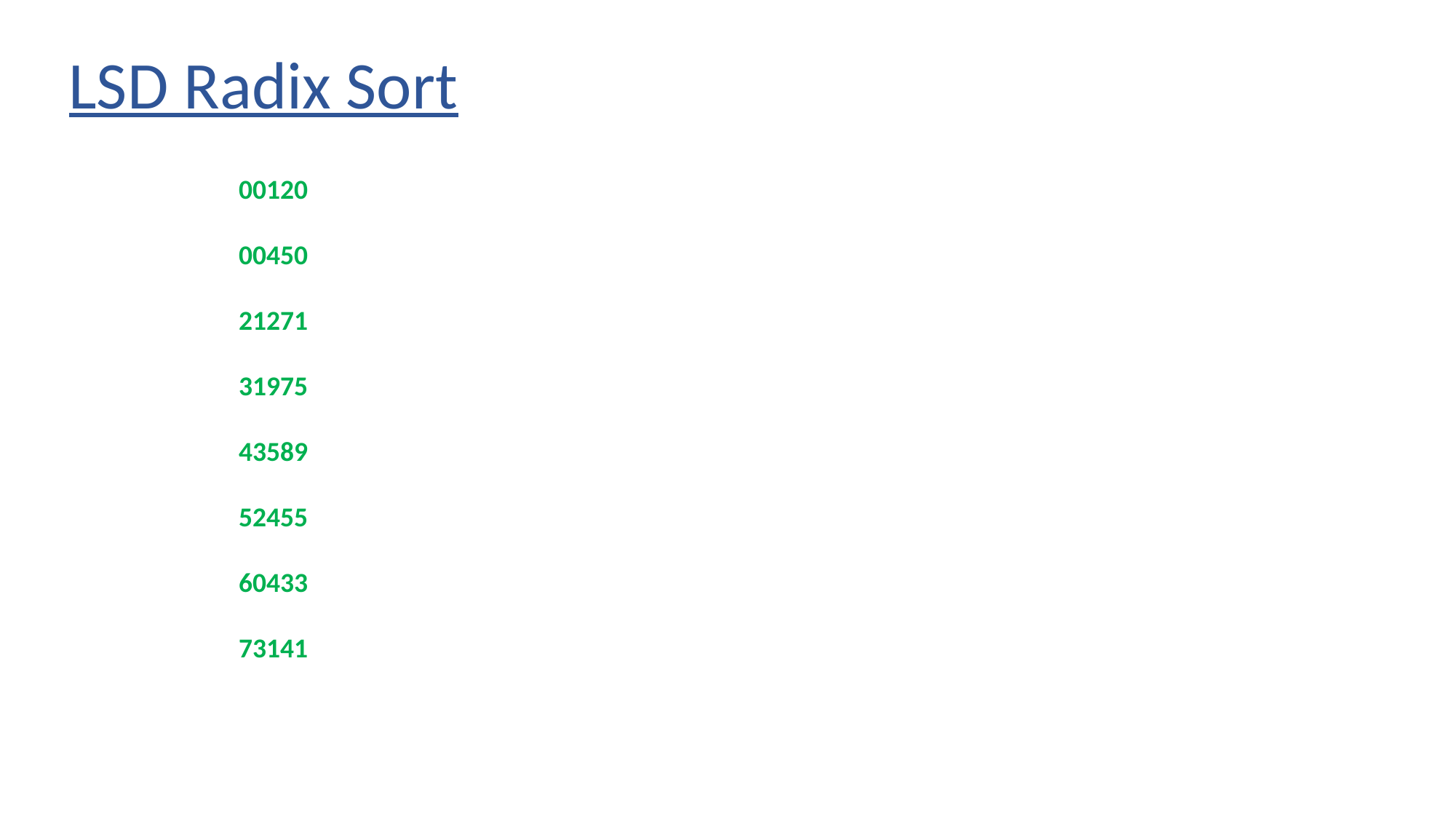

# LSD Radix Sort

00120

00450

21271

31975

43589

52455

60433

73141